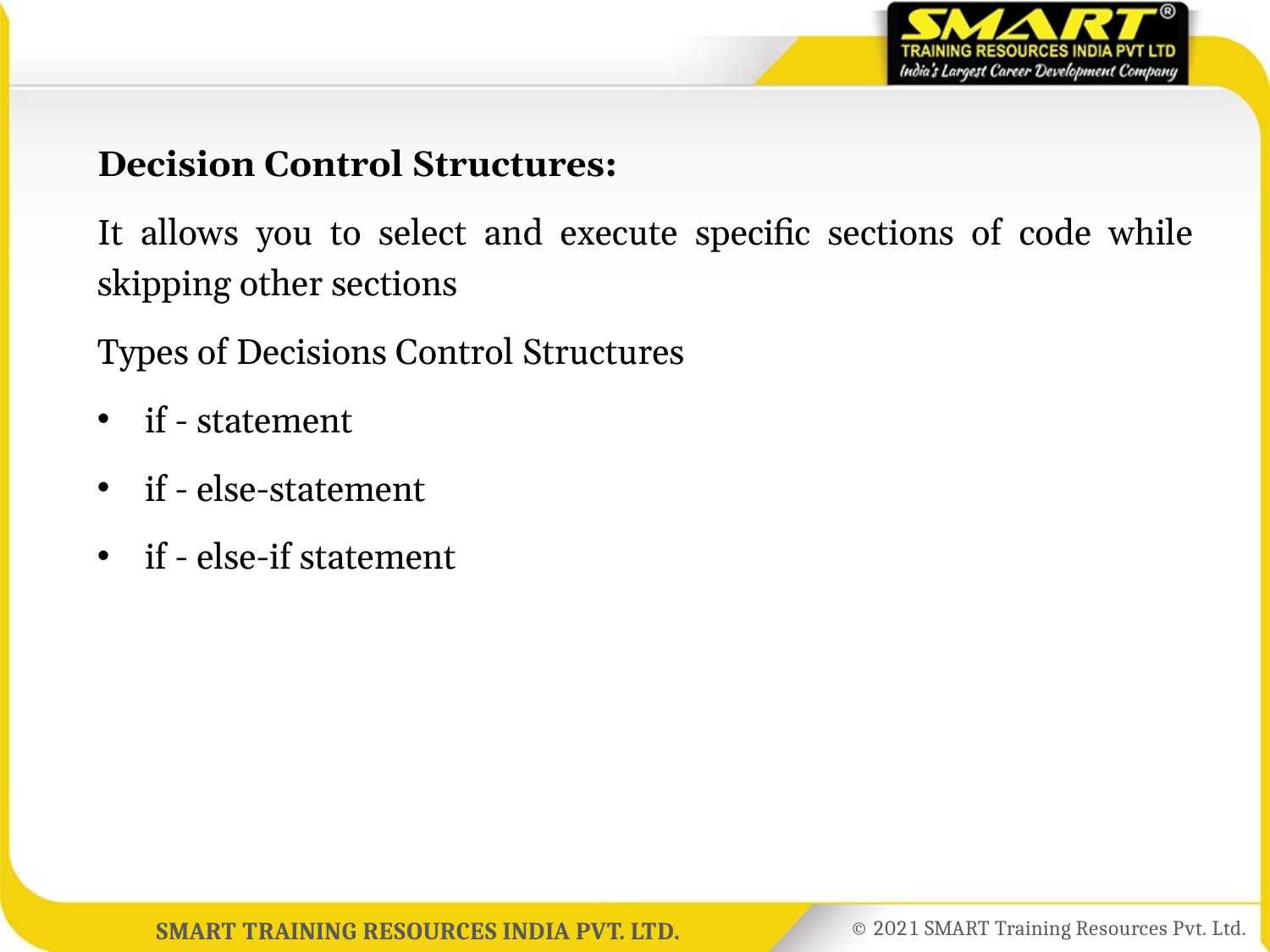

Decision Control Structures:
It allows you to select and execute specific sections of code while skipping other sections
Types of Decisions Control Structures
if - statement
if - else-statement
if - else-if statement